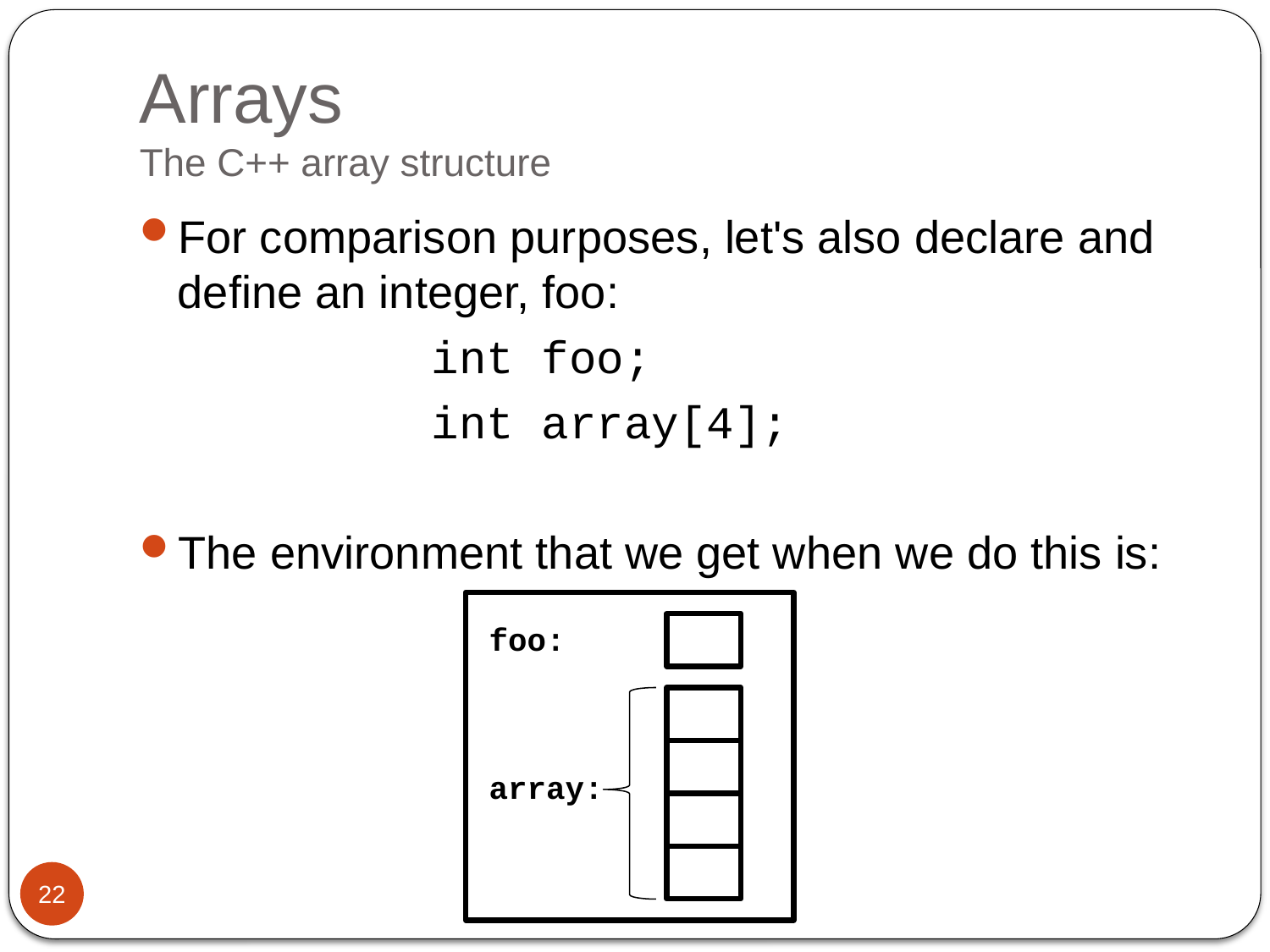

# Arrays The C++ array structure
For comparison purposes, let's also declare and define an integer, foo:
			int foo;
			int array[4];

The environment that we get when we do this is:

foo:

array:

22